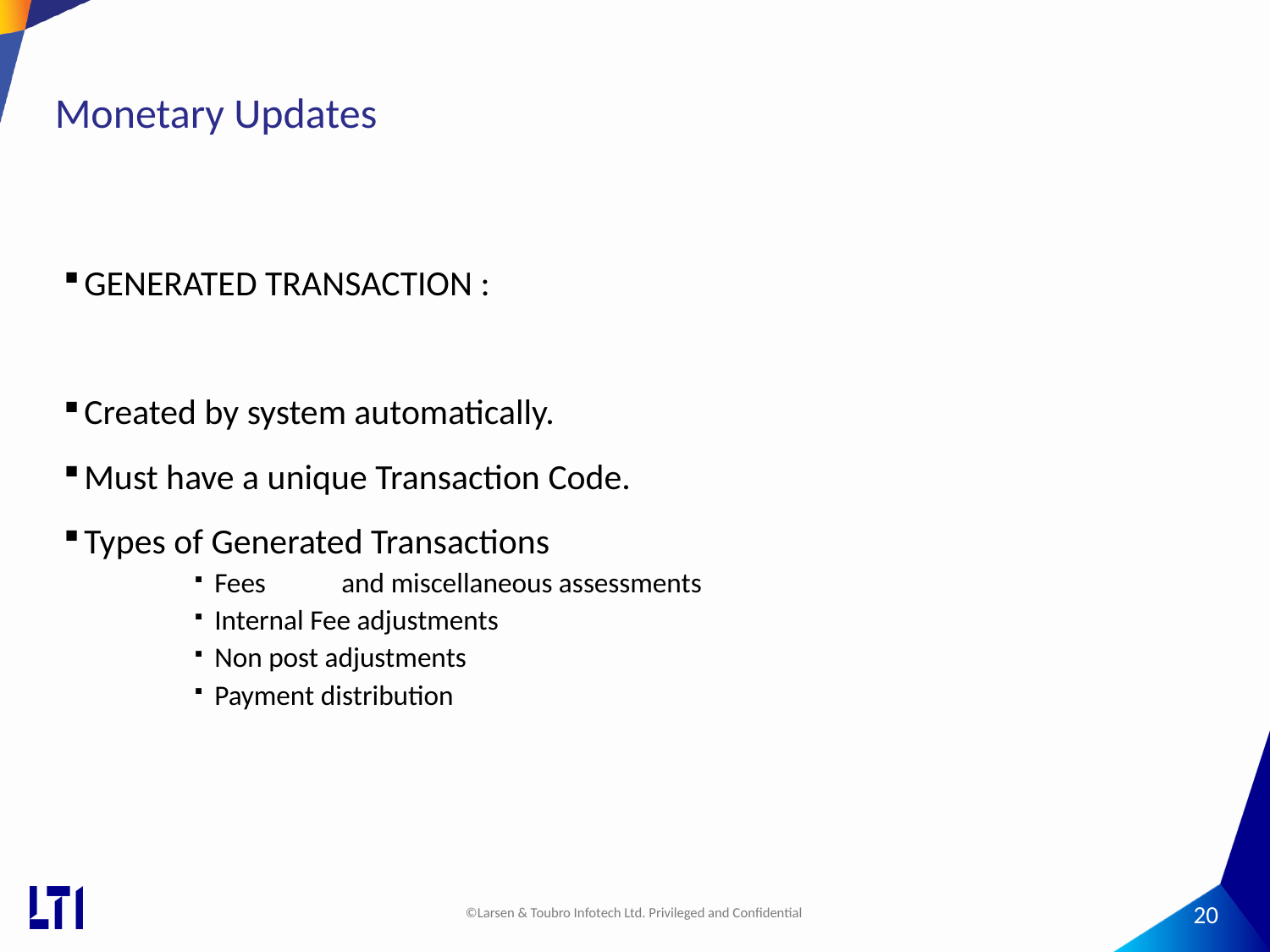

# Monetary Updates
GENERATED TRANSACTION :

Created by system automatically.
Must have a unique Transaction Code.
Types of Generated Transactions
Fees	and miscellaneous assessments
Internal Fee adjustments
Non post adjustments
Payment distribution